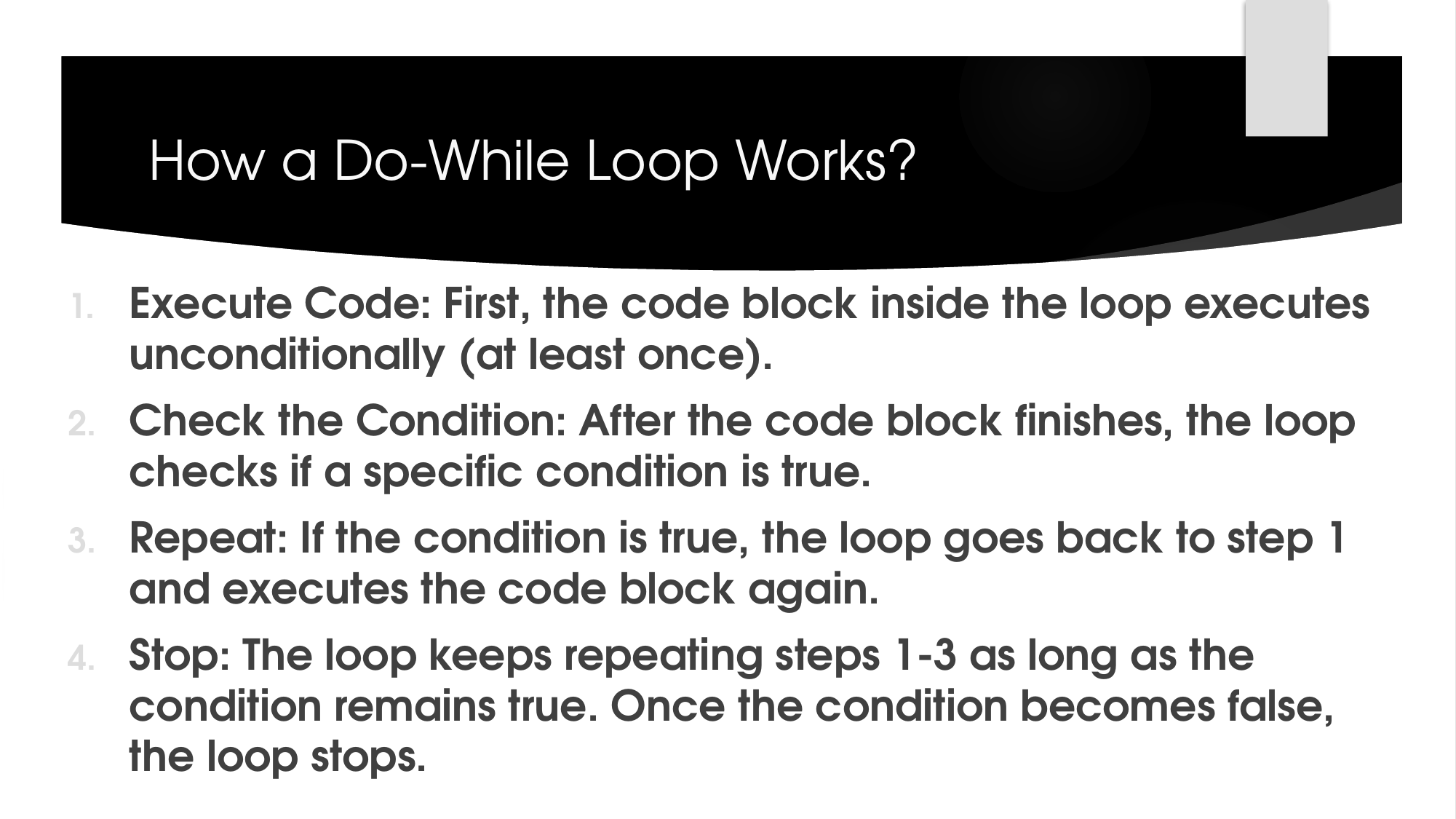

# How a Do-While Loop Works?
Execute Code: First, the code block inside the loop executes unconditionally (at least once).
Check the Condition: After the code block finishes, the loop checks if a specific condition is true.
Repeat: If the condition is true, the loop goes back to step 1 and executes the code block again.
Stop: The loop keeps repeating steps 1-3 as long as the condition remains true. Once the condition becomes false, the loop stops.